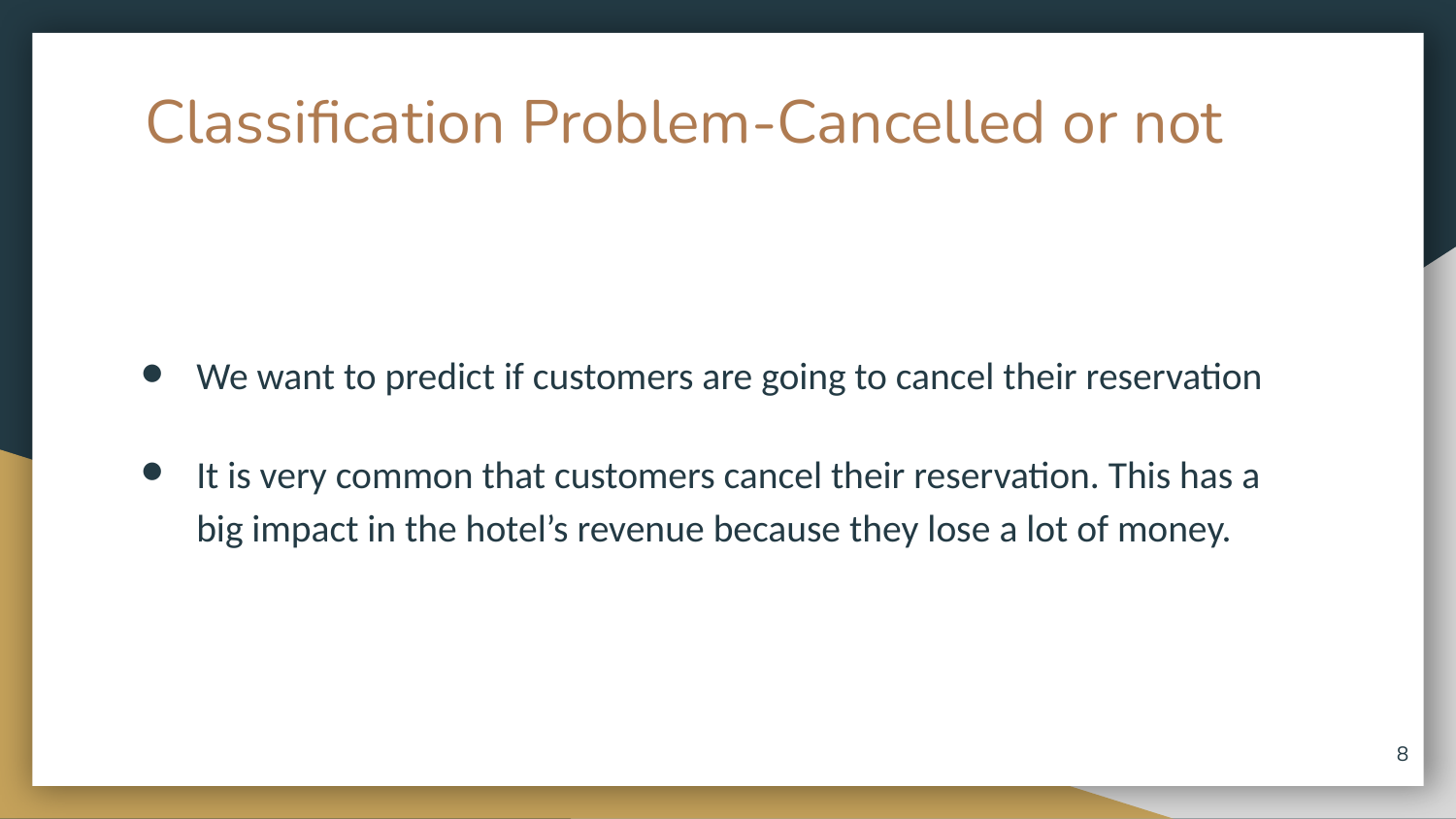

# Classification Problem-Cancelled or not
We want to predict if customers are going to cancel their reservation
It is very common that customers cancel their reservation. This has a big impact in the hotel’s revenue because they lose a lot of money.

8